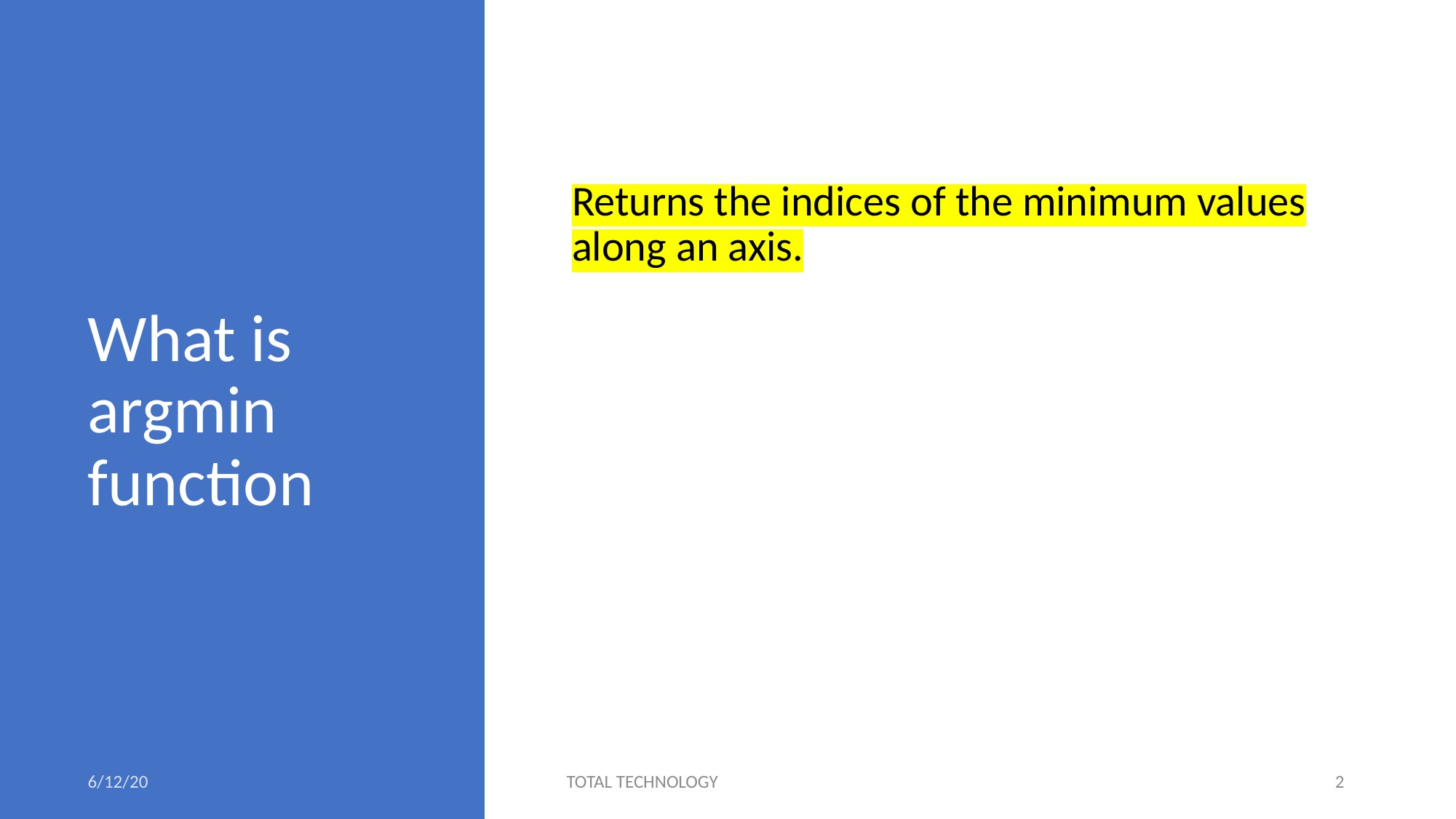

# What is argmin function
Returns the indices of the minimum values along an axis.
6/12/20
TOTAL TECHNOLOGY
2